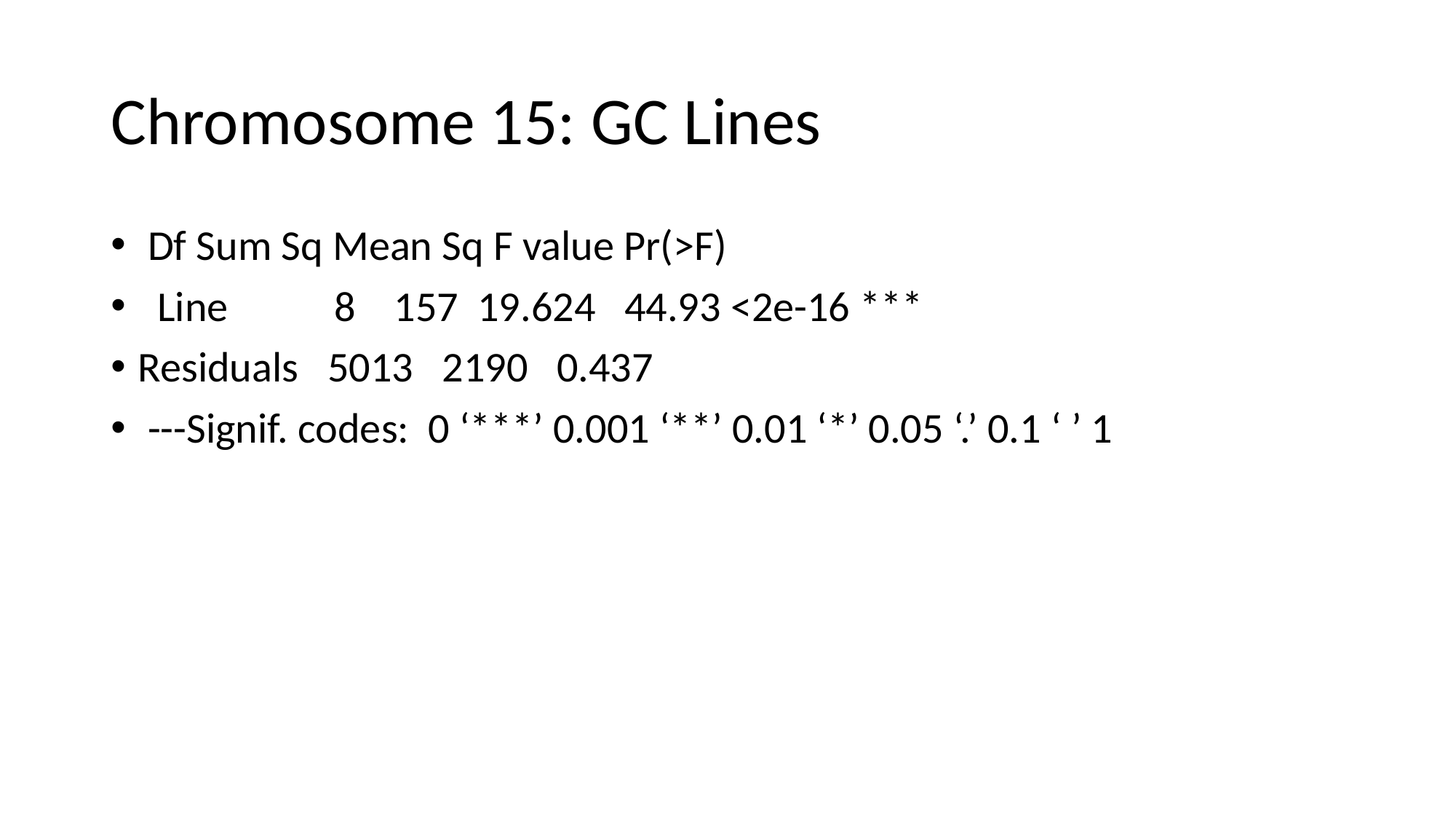

# Chromosome 15: GC Lines
 Df Sum Sq Mean Sq F value Pr(>F)
  Line           8    157  19.624   44.93 <2e-16 ***
Residuals   5013   2190   0.437
 ---Signif. codes:  0 ‘***’ 0.001 ‘**’ 0.01 ‘*’ 0.05 ‘.’ 0.1 ‘ ’ 1